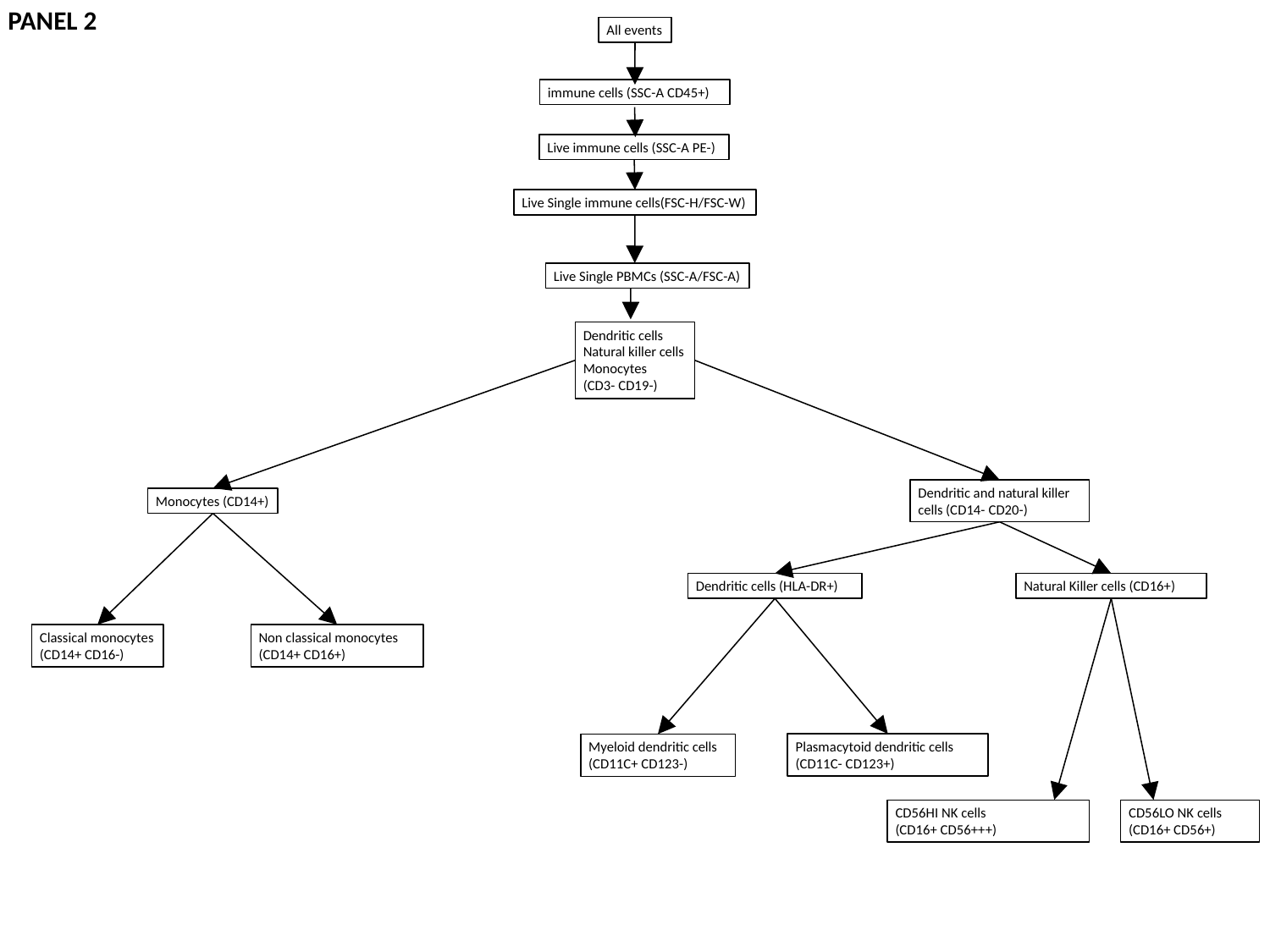

PANEL 2
All events
immune cells (SSC-A CD45+)
Live immune cells (SSC-A PE-)
Live Single immune cells(FSC-H/FSC-W)
Live Single PBMCs (SSC-A/FSC-A)
Dendritic cells
Natural killer cells
Monocytes
(CD3- CD19-)
Dendritic and natural killer cells (CD14- CD20-)
Monocytes (CD14+)
Dendritic cells (HLA-DR+)
Natural Killer cells (CD16+)
Classical monocytes
(CD14+ CD16-)
Non classical monocytes
(CD14+ CD16+)
Plasmacytoid dendritic cells
(CD11C- CD123+)
Myeloid dendritic cells (CD11C+ CD123-)
CD56HI NK cells
(CD16+ CD56+++)
CD56LO NK cells
(CD16+ CD56+)